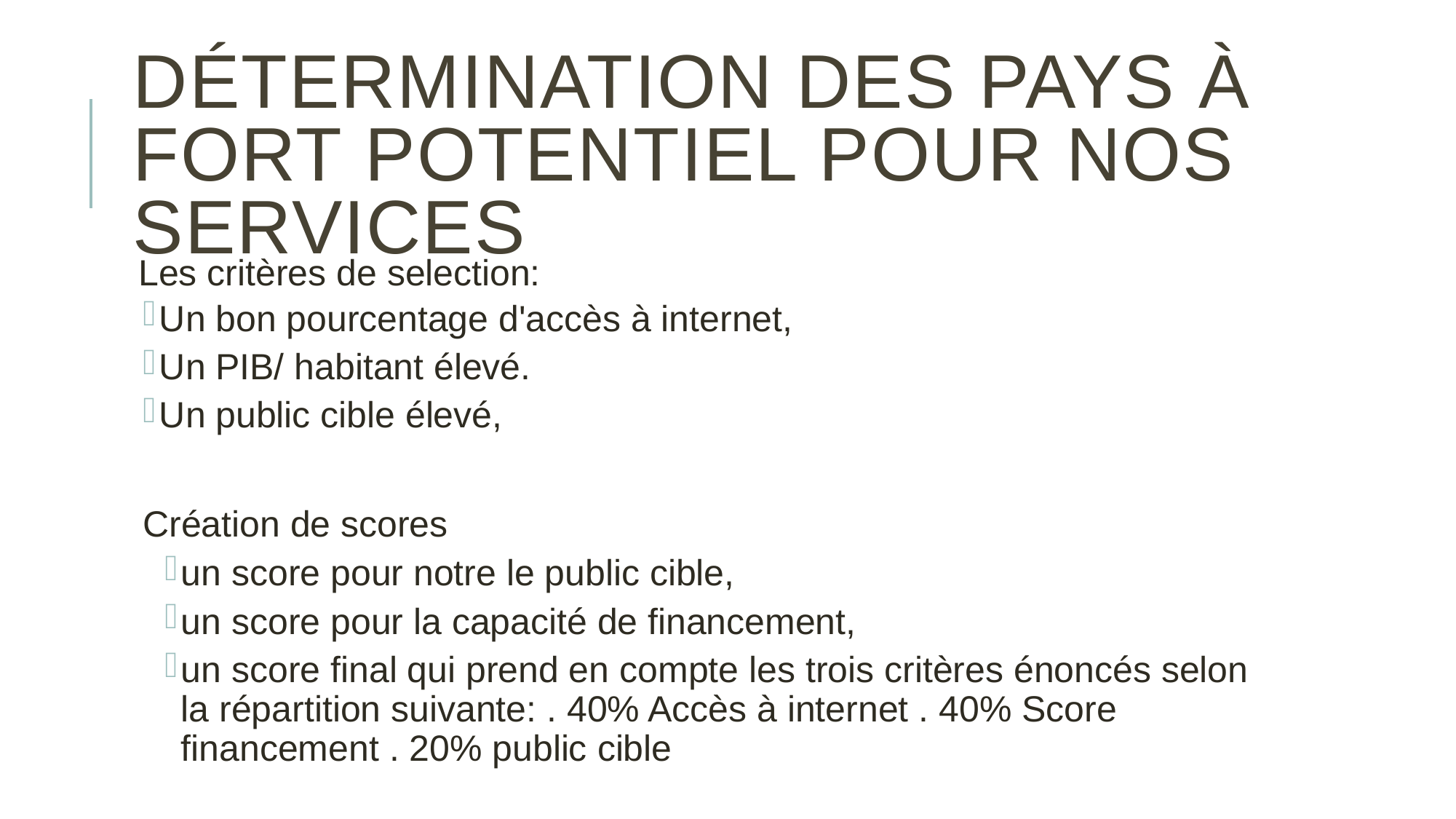

# Détermination des pays à fort potentiel pour nos services
Les critères de selection:
Un bon pourcentage d'accès à internet,
Un PIB/ habitant élevé.
Un public cible élevé,

Création de scores
un score pour notre le public cible,
un score pour la capacité de financement,
un score final qui prend en compte les trois critères énoncés selon la répartition suivante: . 40% Accès à internet . 40% Score financement . 20% public cible